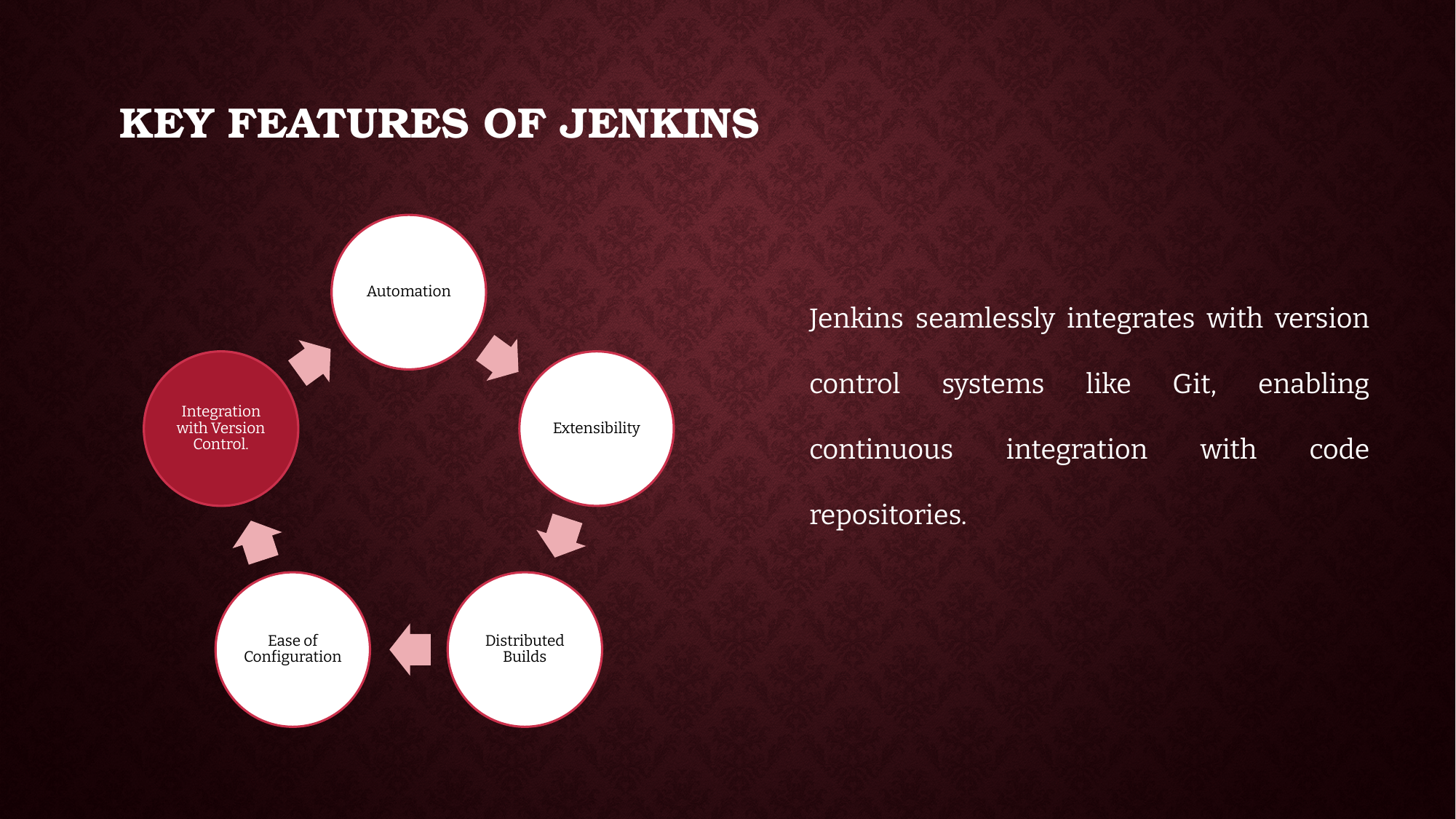

# Key features of Jenkins
Automation

Extensibility

Distributed Builds

Ease of Configuration

Integration with Version Control.

Jenkins seamlessly integrates with version control systems like Git, enabling continuous integration with code repositories.